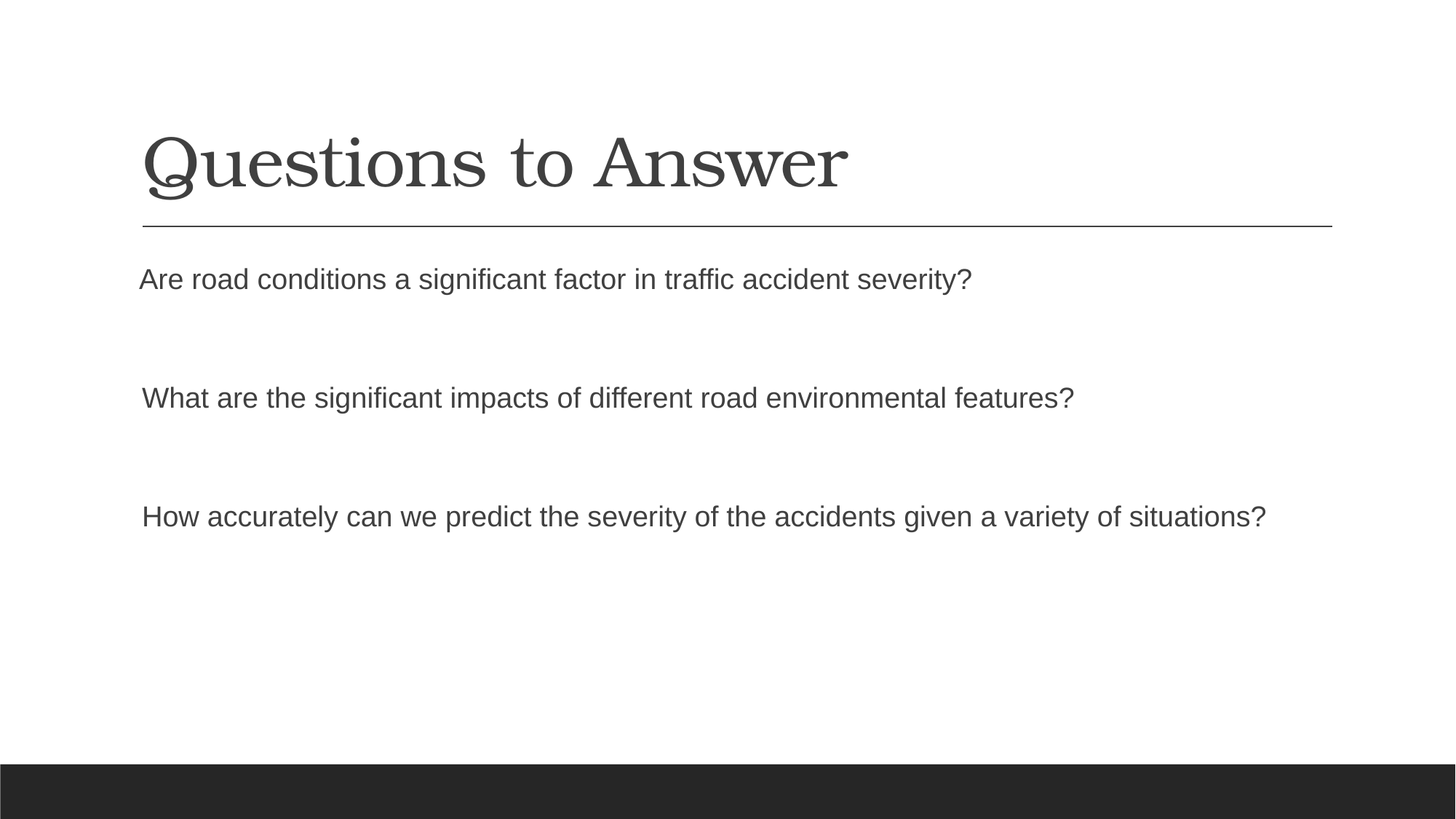

# Questions to Answer
 Are road conditions a significant factor in traffic accident severity?

What are the significant impacts of different road environmental features?

How accurately can we predict the severity of the accidents given a variety of situations?